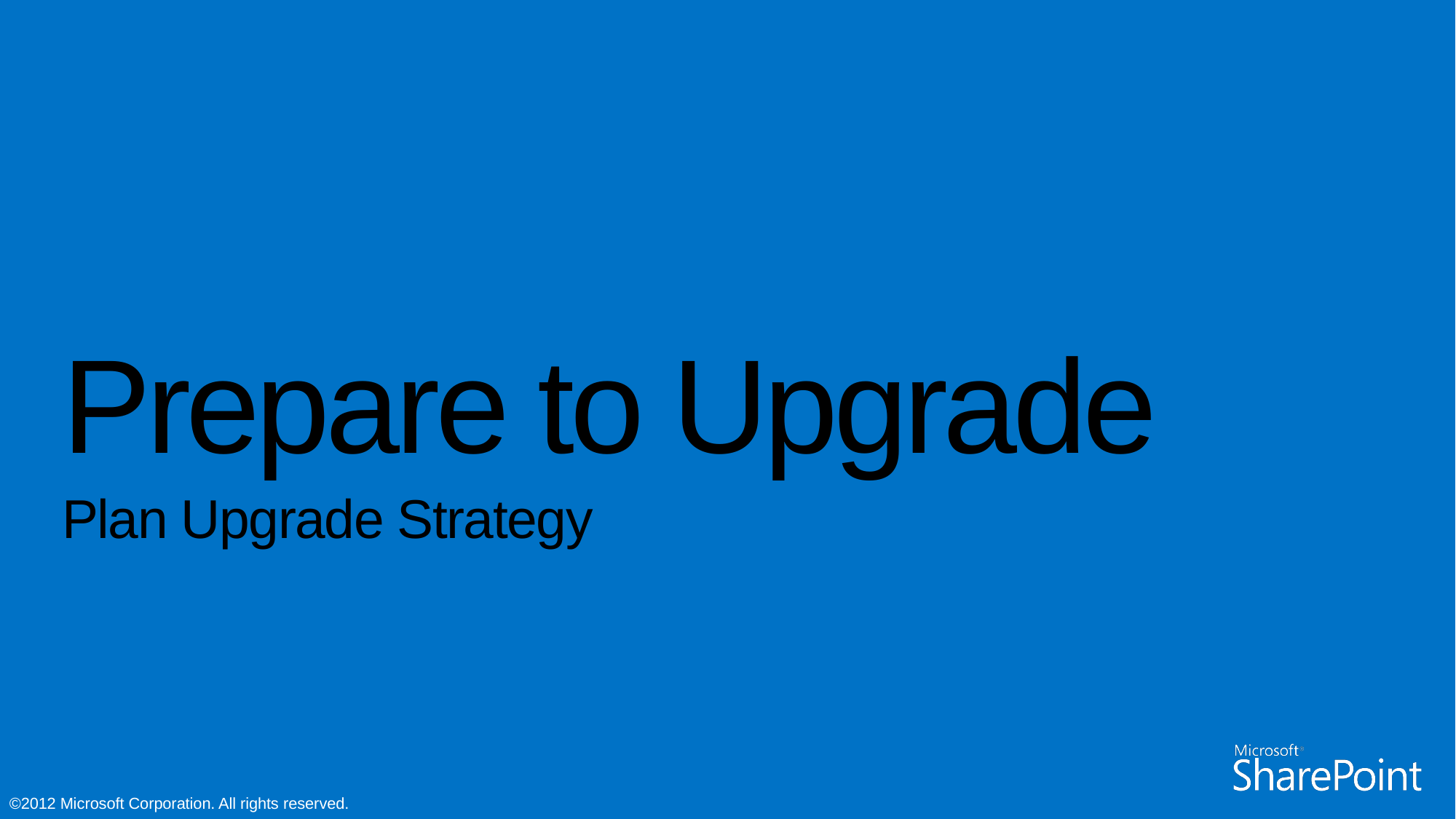

# Prepare to Upgrade
Plan Upgrade Strategy